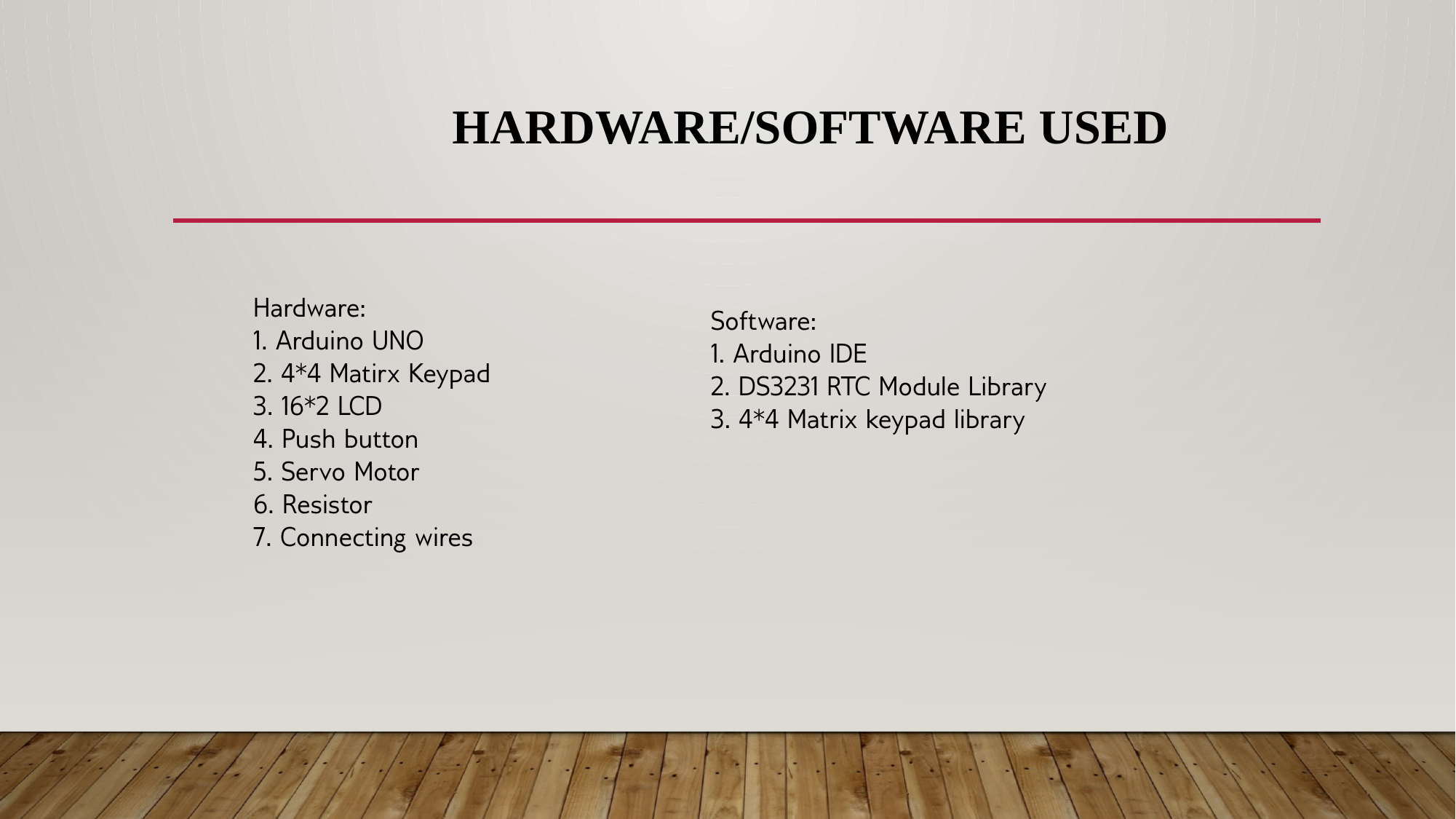

# Hardware/Software Used
Hardware:
1. Arduino UNO
2. 4*4 Matirx Keypad
3. 16*2 LCD
4. Push button
5. Servo Motor
6. Resistor
7. Connecting wires
Software:
1. Arduino IDE
2. DS3231 RTC Module Library
3. 4*4 Matrix keypad library